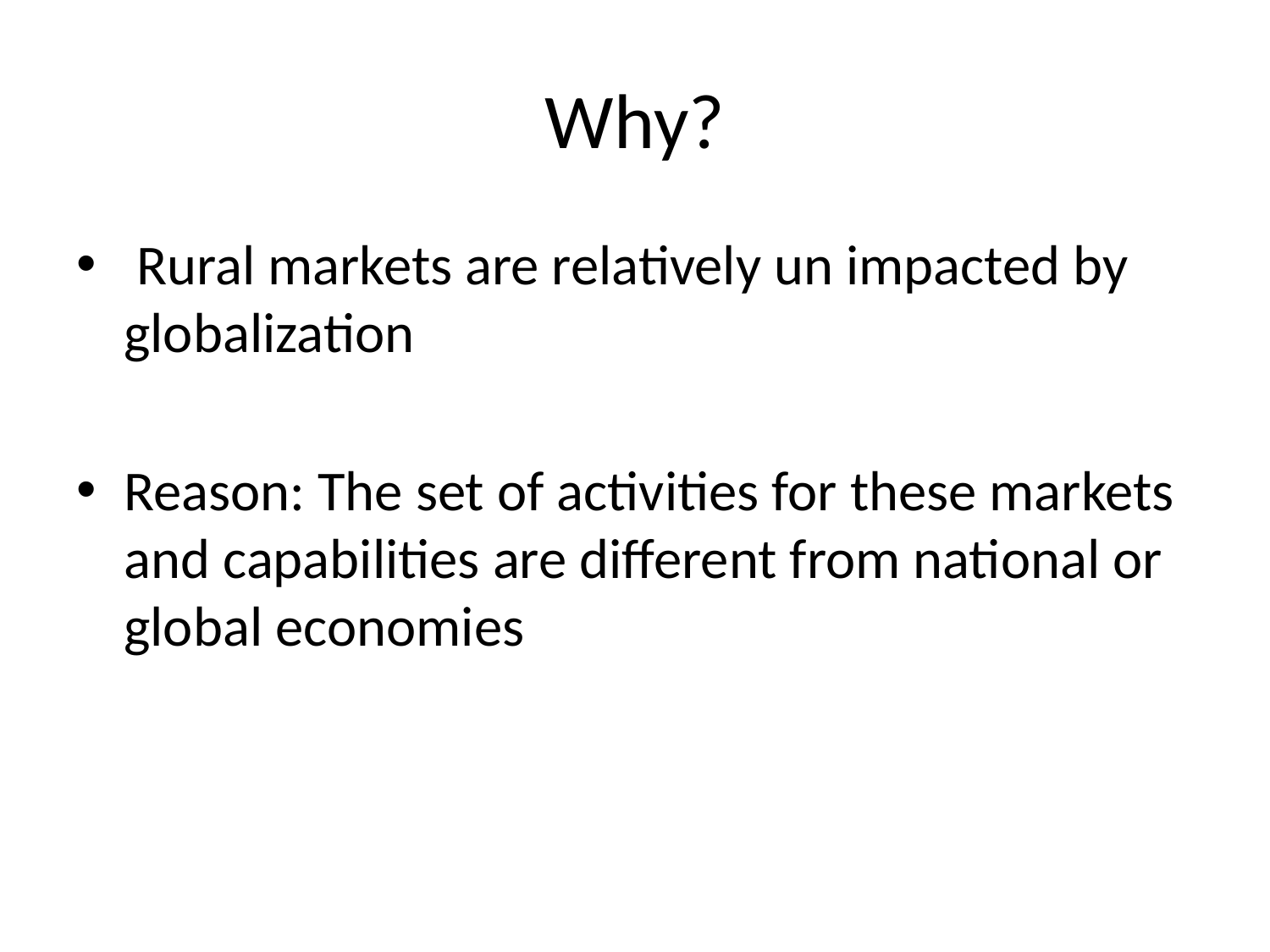

# Why?
 Rural markets are relatively un impacted by globalization

Reason: The set of activities for these markets and capabilities are different from national or global economies